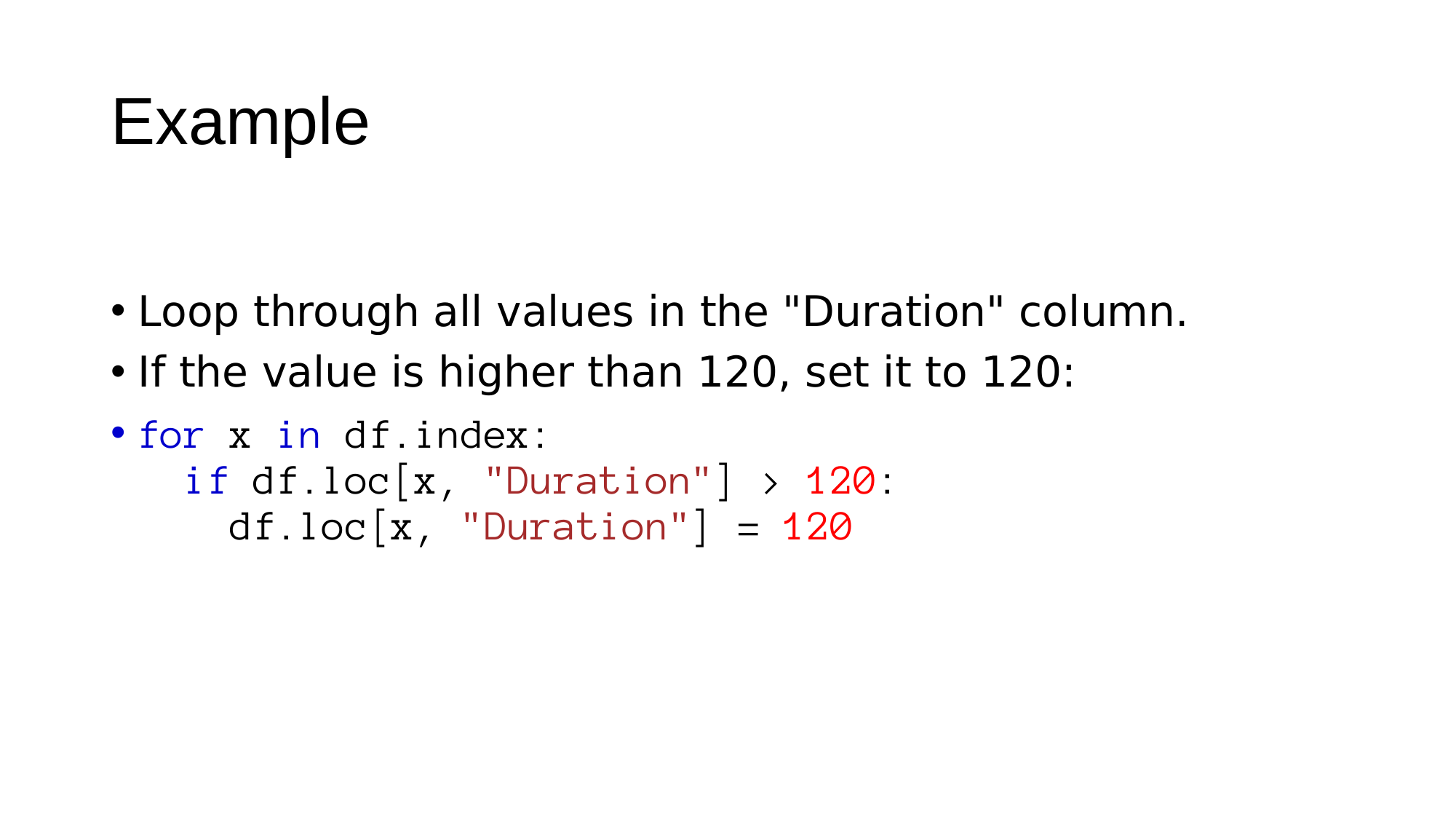

# Example

Loop through all values in the "Duration" column.
If the value is higher than 120, set it to 120:
for x in df.index:
  if df.loc[x, "Duration"] > 120:
    df.loc[x, "Duration"] = 120